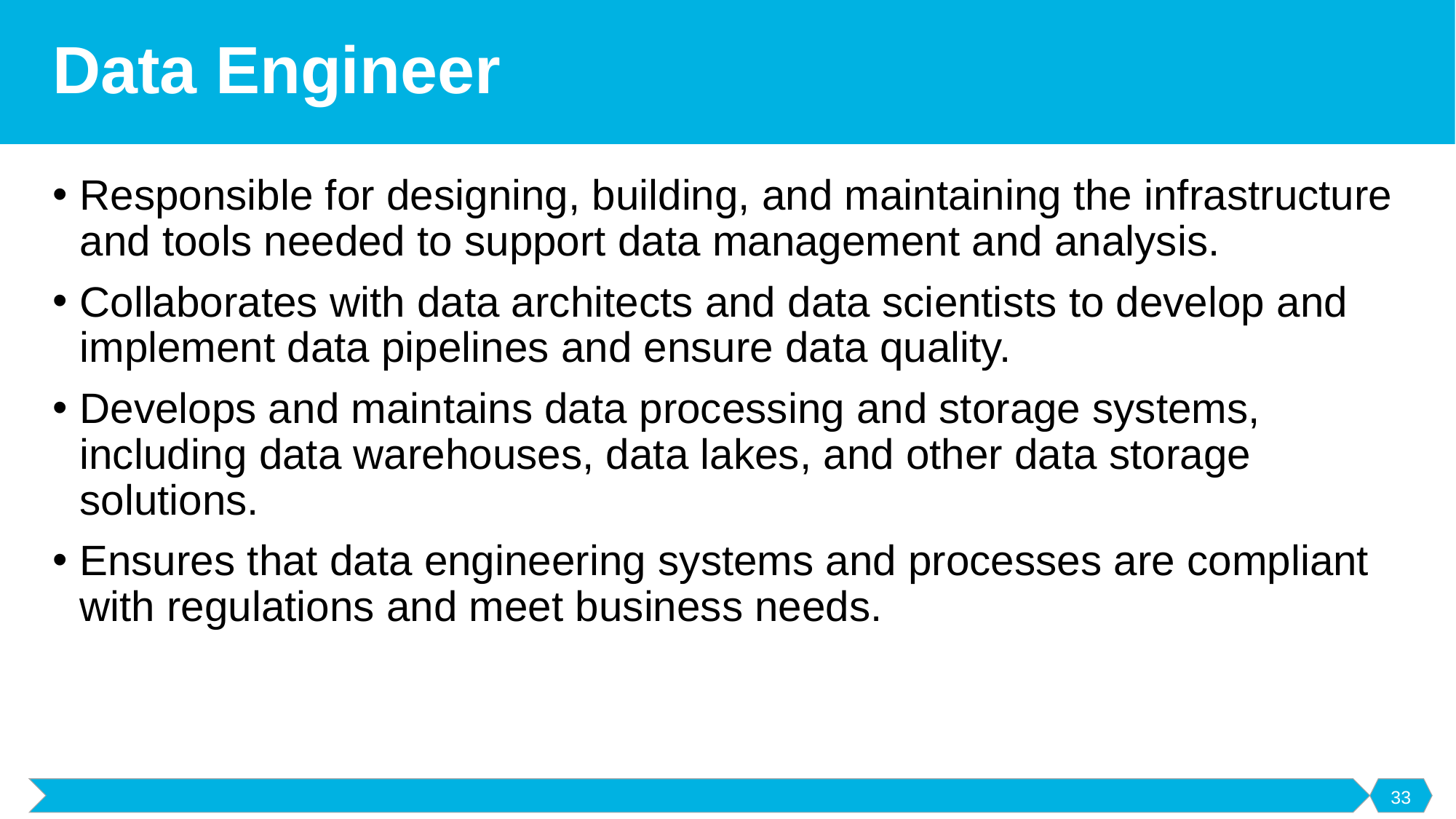

# Data Engineer
Responsible for designing, building, and maintaining the infrastructure and tools needed to support data management and analysis.
Collaborates with data architects and data scientists to develop and implement data pipelines and ensure data quality.
Develops and maintains data processing and storage systems, including data warehouses, data lakes, and other data storage solutions.
Ensures that data engineering systems and processes are compliant with regulations and meet business needs.

33